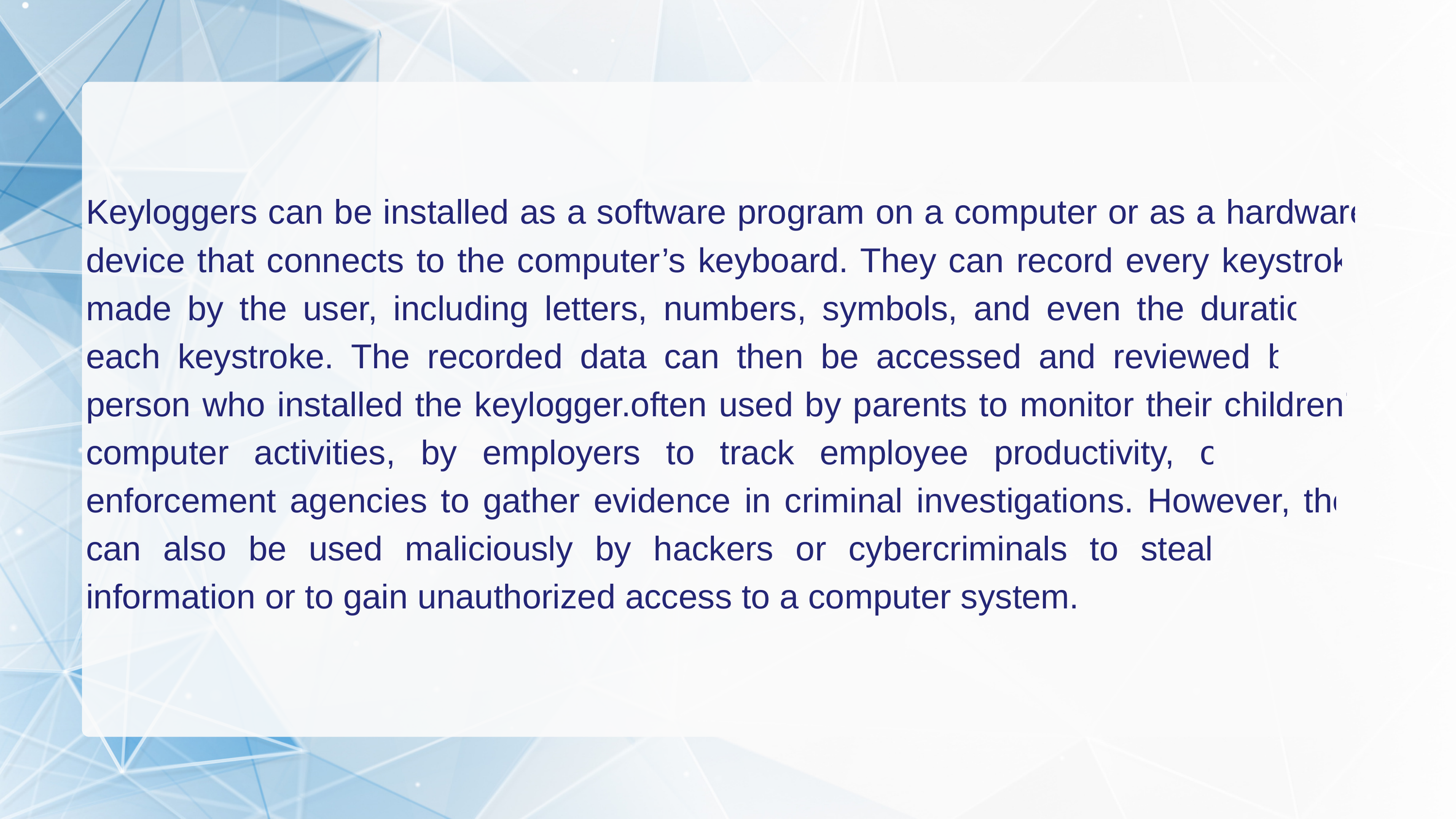

Keyloggers can be installed as a software program on a computer or as a hardware device that connects to the computer’s keyboard. They can record every keystroke made by the user, including letters, numbers, symbols, and even the duration of each keystroke. The recorded data can then be accessed and reviewed by the person who installed the keylogger.often used by parents to monitor their children’s computer activities, by employers to track employee productivity, or by law enforcement agencies to gather evidence in criminal investigations. However, they can also be used maliciously by hackers or cybercriminals to steal sensitive information or to gain unauthorized access to a computer system.